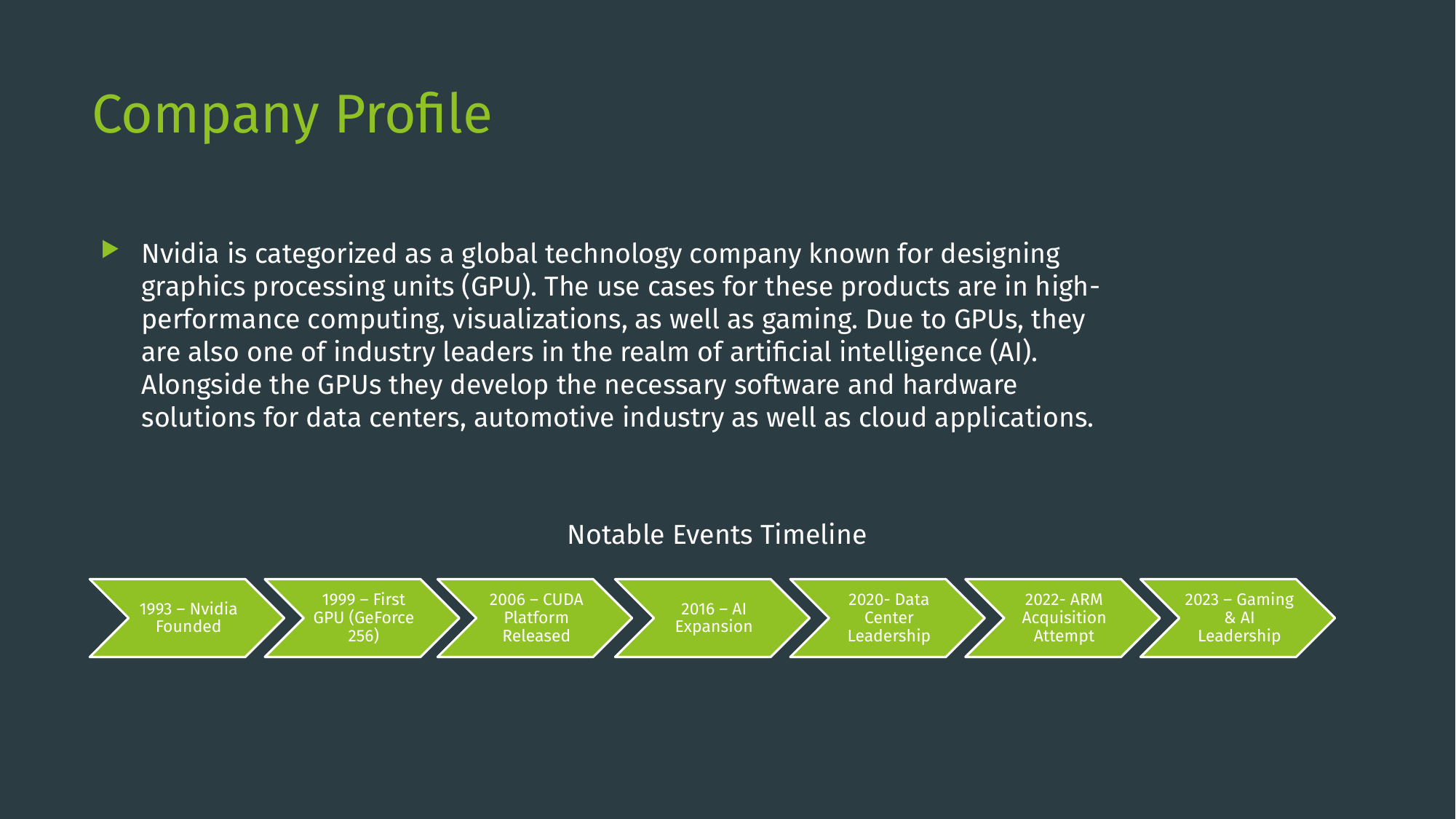

# Company Profile
Nvidia is categorized as a global technology company known for designing graphics processing units (GPU). The use cases for these products are in high-performance computing, visualizations, as well as gaming. Due to GPUs, they are also one of industry leaders in the realm of artificial intelligence (AI). Alongside the GPUs they develop the necessary software and hardware solutions for data centers, automotive industry as well as cloud applications.

Notable Events Timeline
1993 – Nvidia Founded
1999 – First GPU (GeForce 256)
2006 – CUDA Platform Released
2016 – AI Expansion
2020- Data Center Leadership
2022- ARM Acquisition Attempt
2023 – Gaming & AI Leadership